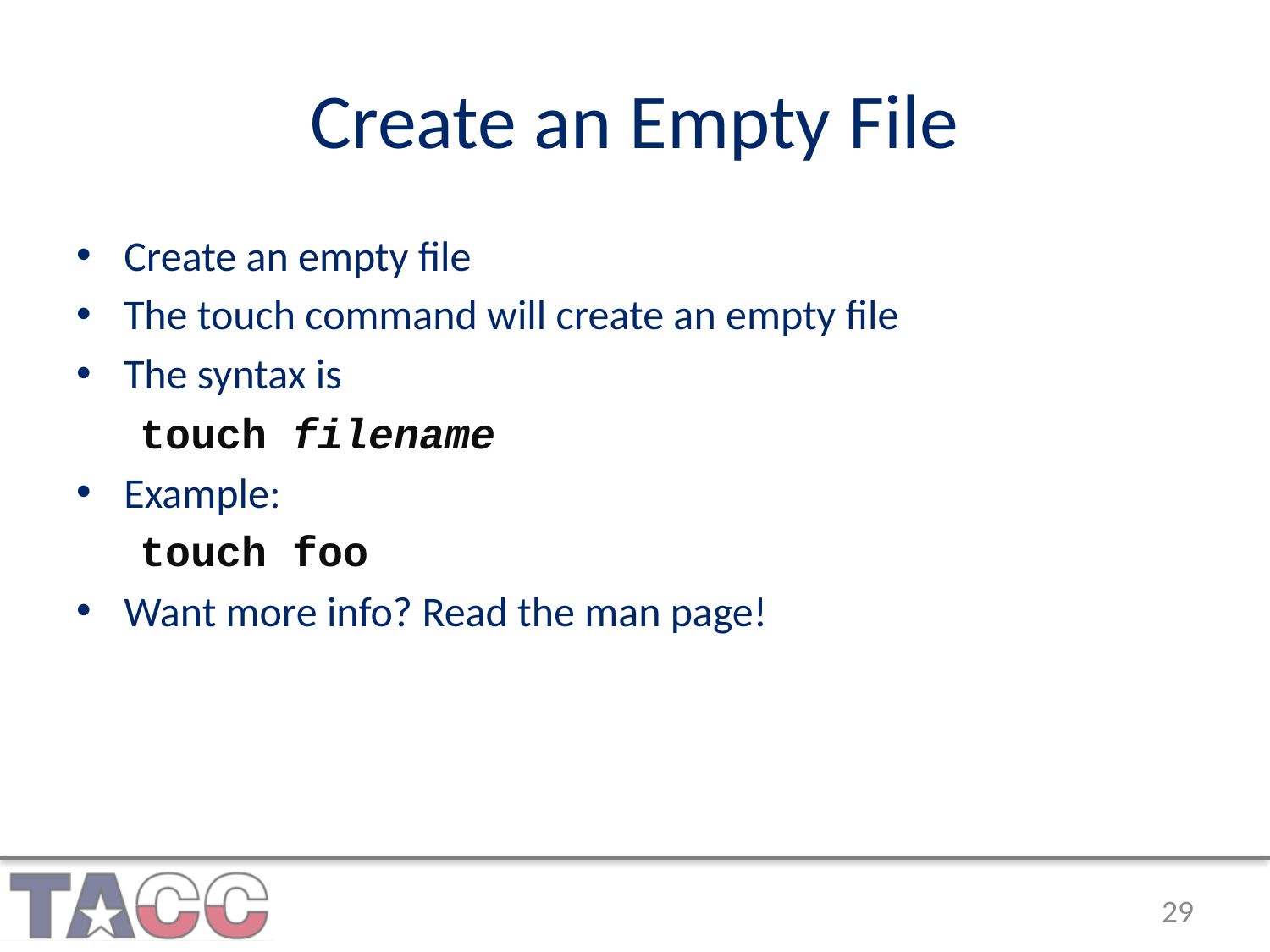

# Create an Empty File
Create an empty file
The touch command will create an empty file
The syntax is
touch filename
Example:
touch foo
Want more info? Read the man page!